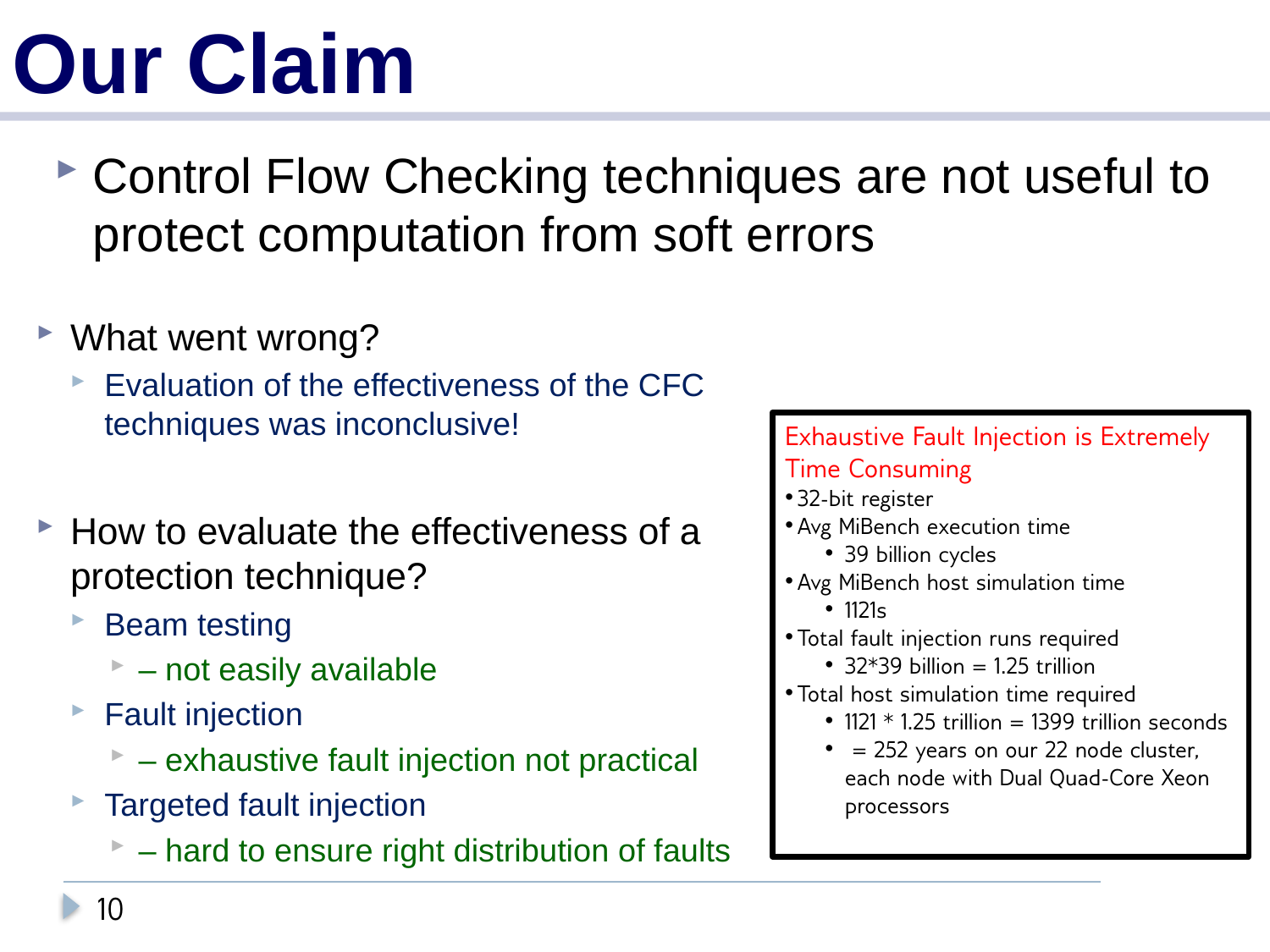

# Our Claim
Control Flow Checking techniques are not useful to protect computation from soft errors
What went wrong?
Evaluation of the effectiveness of the CFC techniques was inconclusive!

How to evaluate the effectiveness of a protection technique?
Beam testing
– not easily available
Fault injection
– exhaustive fault injection not practical
Targeted fault injection
– hard to ensure right distribution of faults

Exhaustive Fault Injection is Extremely Time Consuming
 32-bit register
 Avg MiBench execution time
39 billion cycles
 Avg MiBench host simulation time
1121s
 Total fault injection runs required
32*39 billion = 1.25 trillion
 Total host simulation time required
1121 * 1.25 trillion = 1399 trillion seconds
 = 252 years on our 22 node cluster, each node with Dual Quad-Core Xeon processors
10